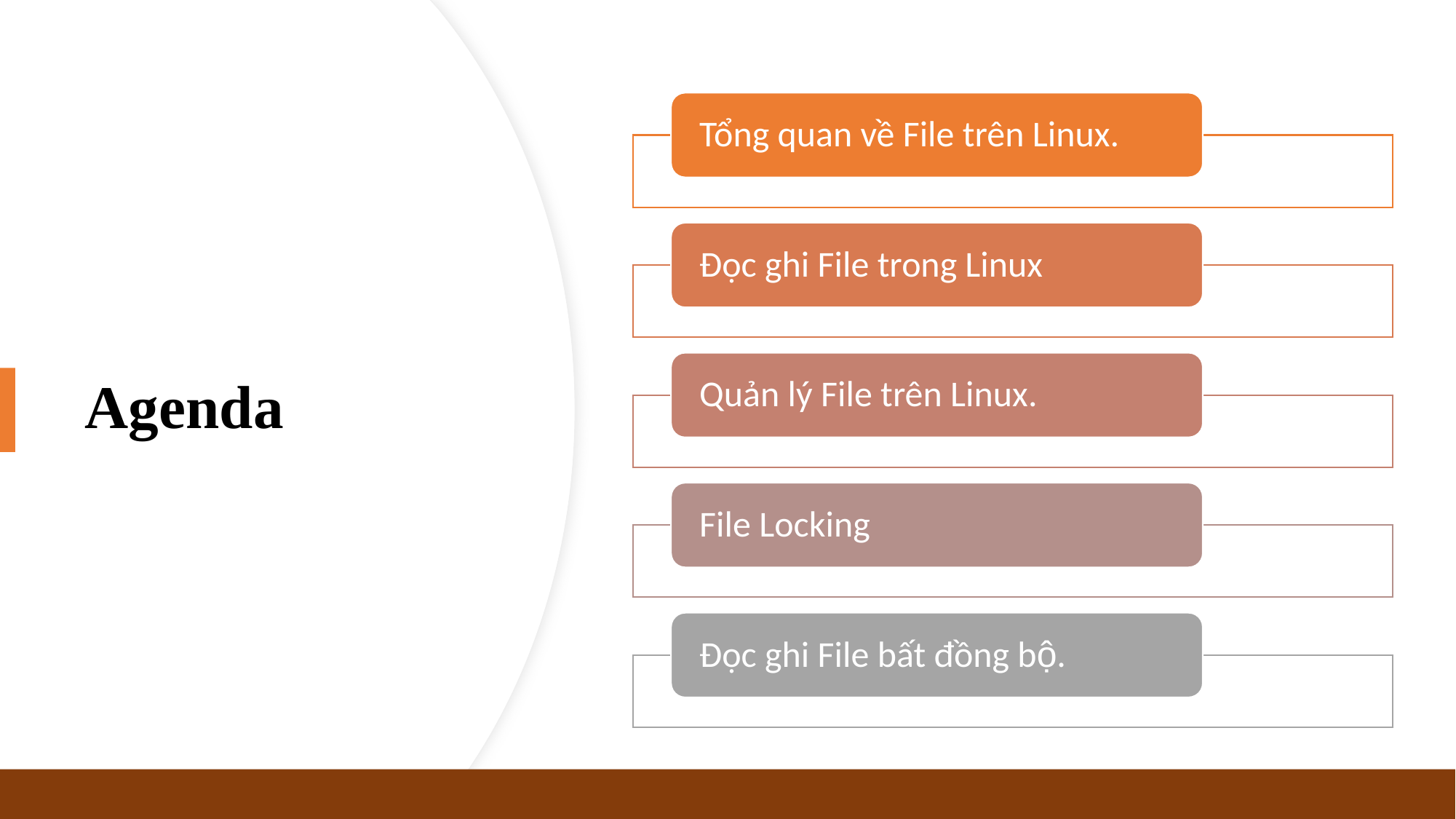

Tổng quan về File trên Linux.
Đọc ghi File trong Linux
Quản lý File trên Linux.
File Locking
Đọc ghi File bất đồng bộ.
Agenda